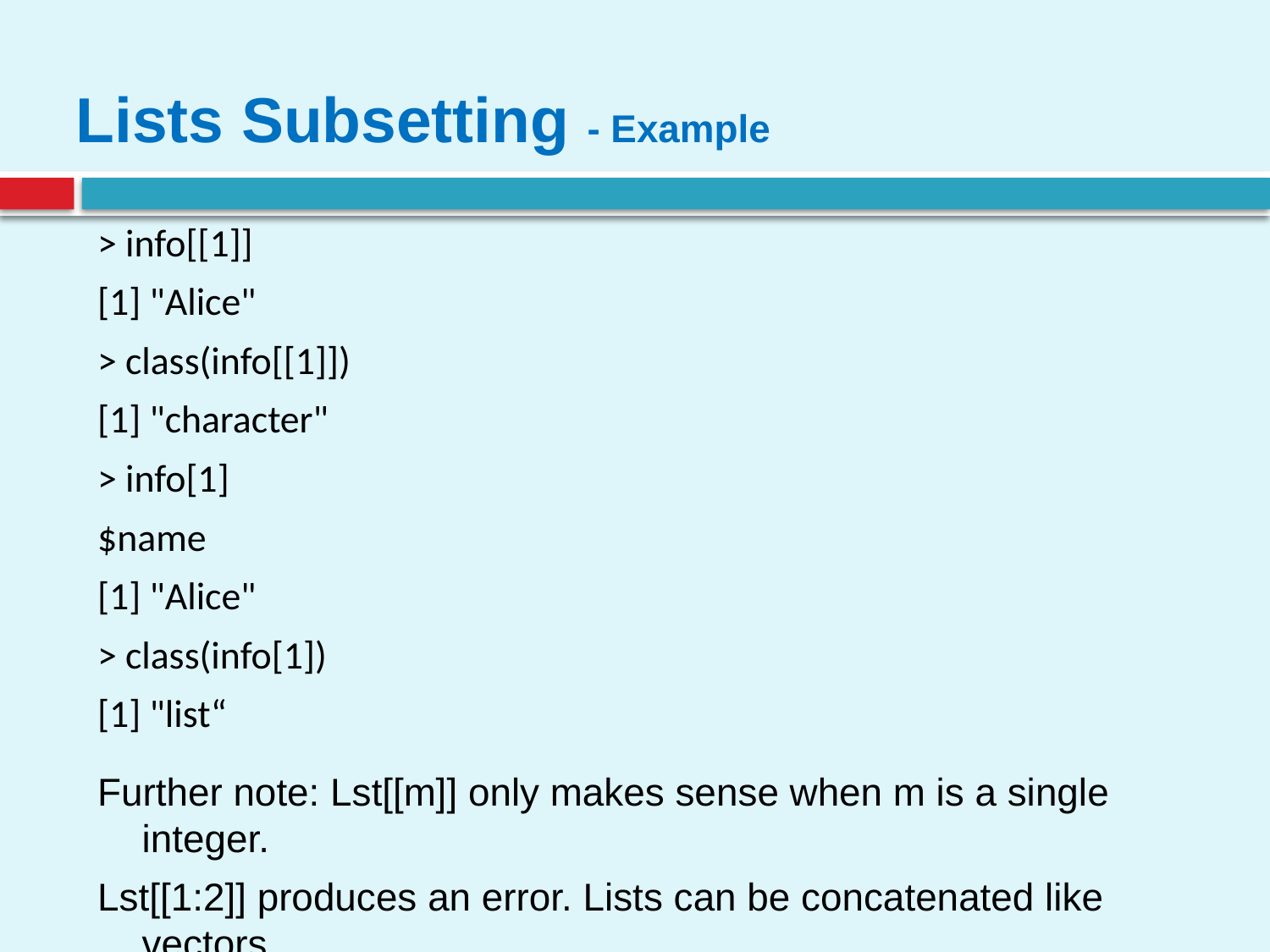

# Lists Subsetting - Example
> info[[1]]
[1] "Alice"
> class(info[[1]])
[1] "character"
> info[1]
$name
[1] "Alice"
> class(info[1])
[1] "list“
Further note: Lst[[m]] only makes sense when m is a single integer.
Lst[[1:2]] produces an error. Lists can be concatenated like vectors.